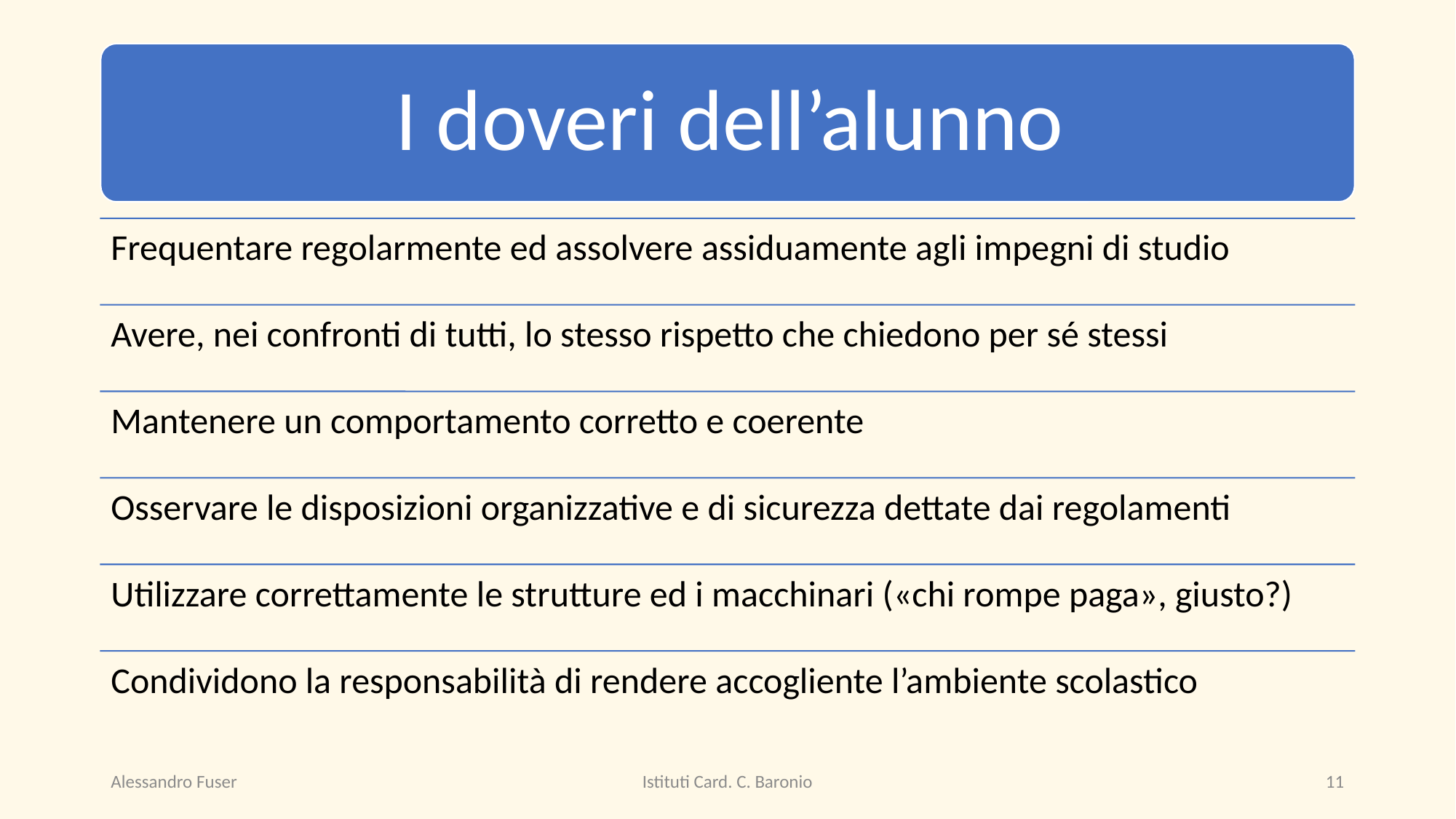

I doveri dell’alunno
Frequentare regolarmente ed assolvere assiduamente agli impegni di studio
Avere, nei confronti di tutti, lo stesso rispetto che chiedono per sé stessi
Mantenere un comportamento corretto e coerente
Osservare le disposizioni organizzative e di sicurezza dettate dai regolamenti
Utilizzare correttamente le strutture ed i macchinari («chi rompe paga», giusto?)
Condividono la responsabilità di rendere accogliente l’ambiente scolastico
Alessandro Fuser
Istituti Card. C. Baronio
11